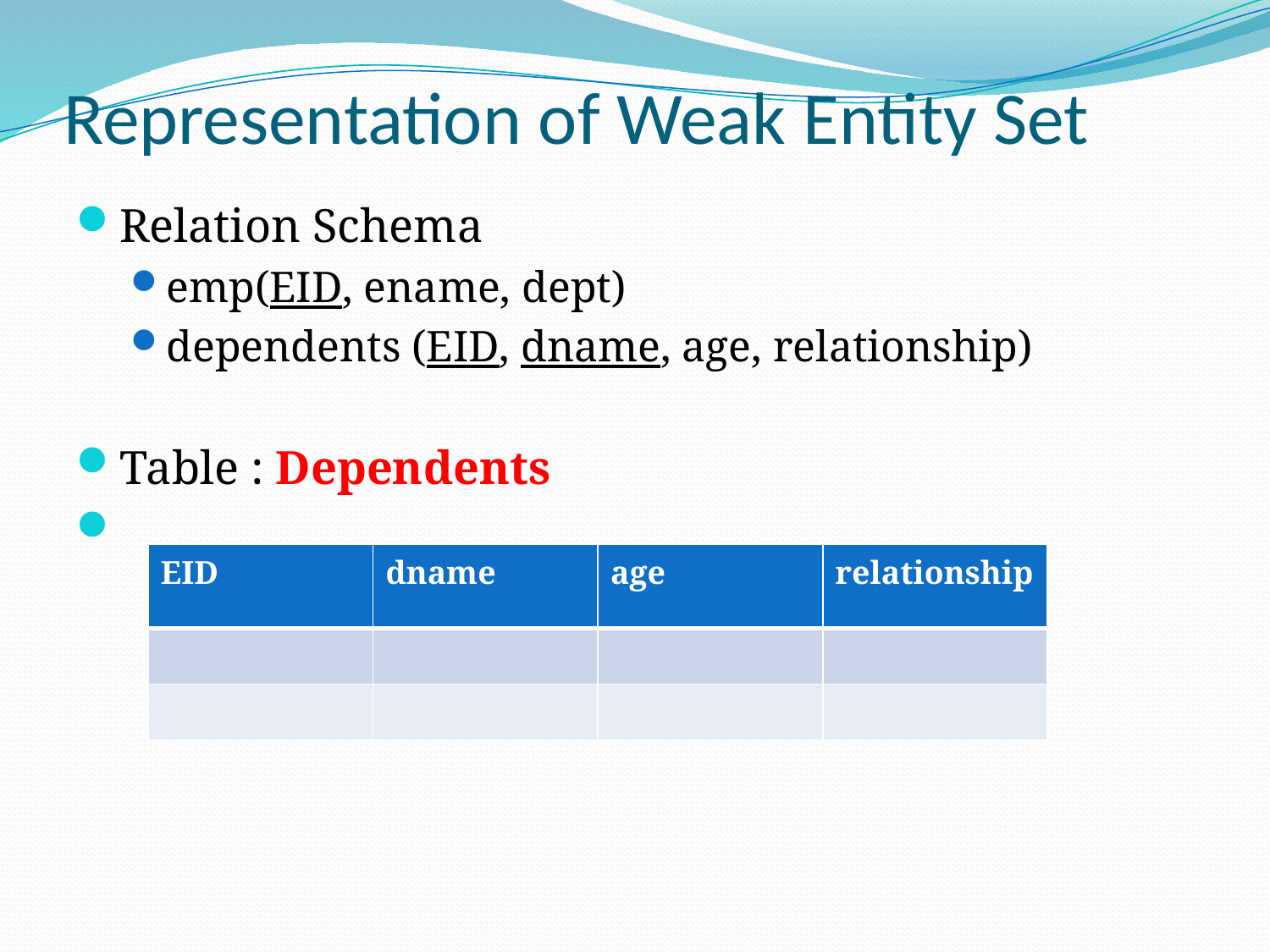

# Representation of Weak Entity Set
Relation Schema
emp(EID, ename, dept)
dependents (EID, dname, age, relationship)

Table : Dependents

| EID | dname | age | relationship |
| --- | --- | --- | --- |
|  |  |  |  |
|  |  |  |  |